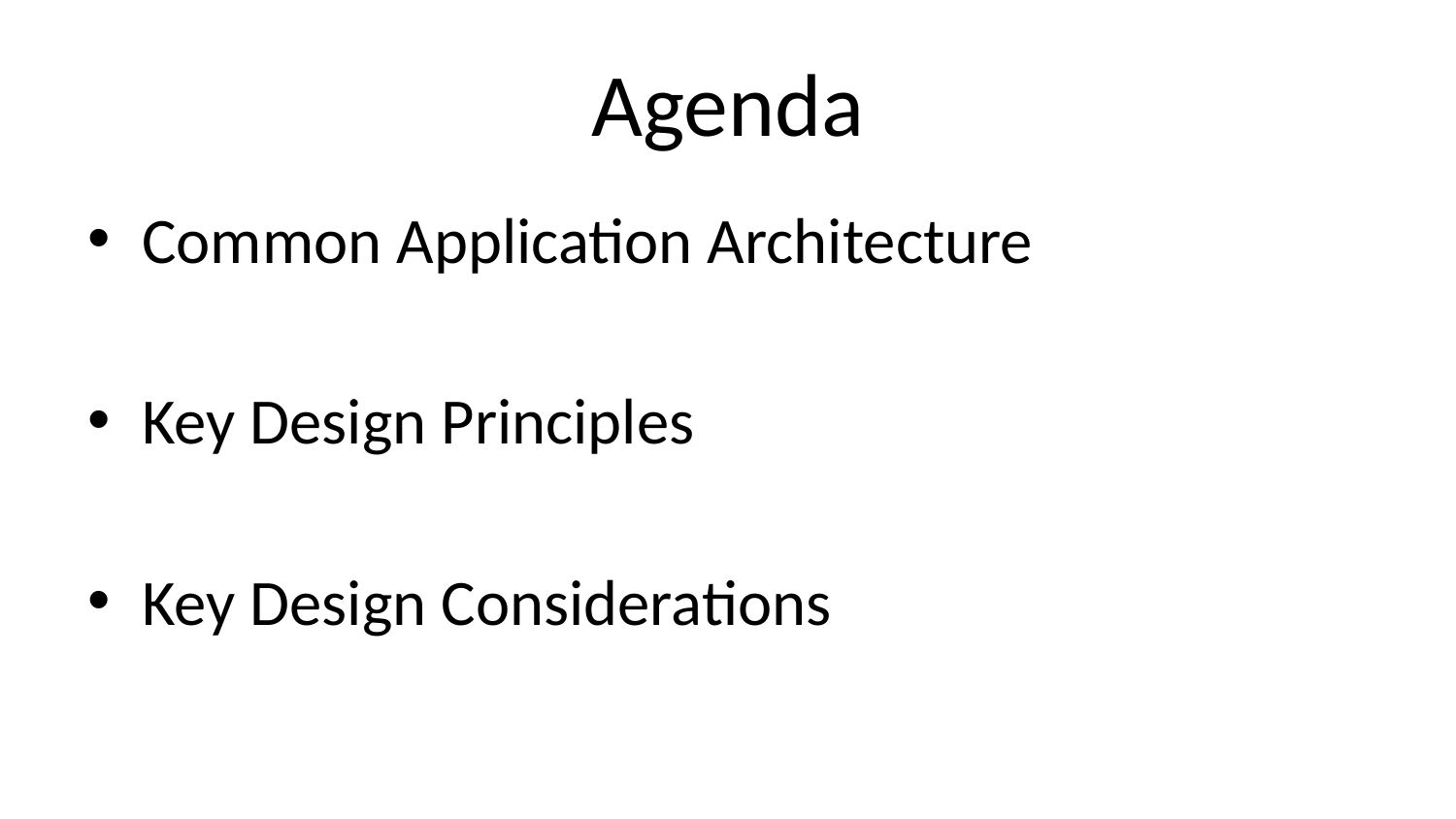

# Agenda
Common Application Architecture

Key Design Principles

Key Design Considerations